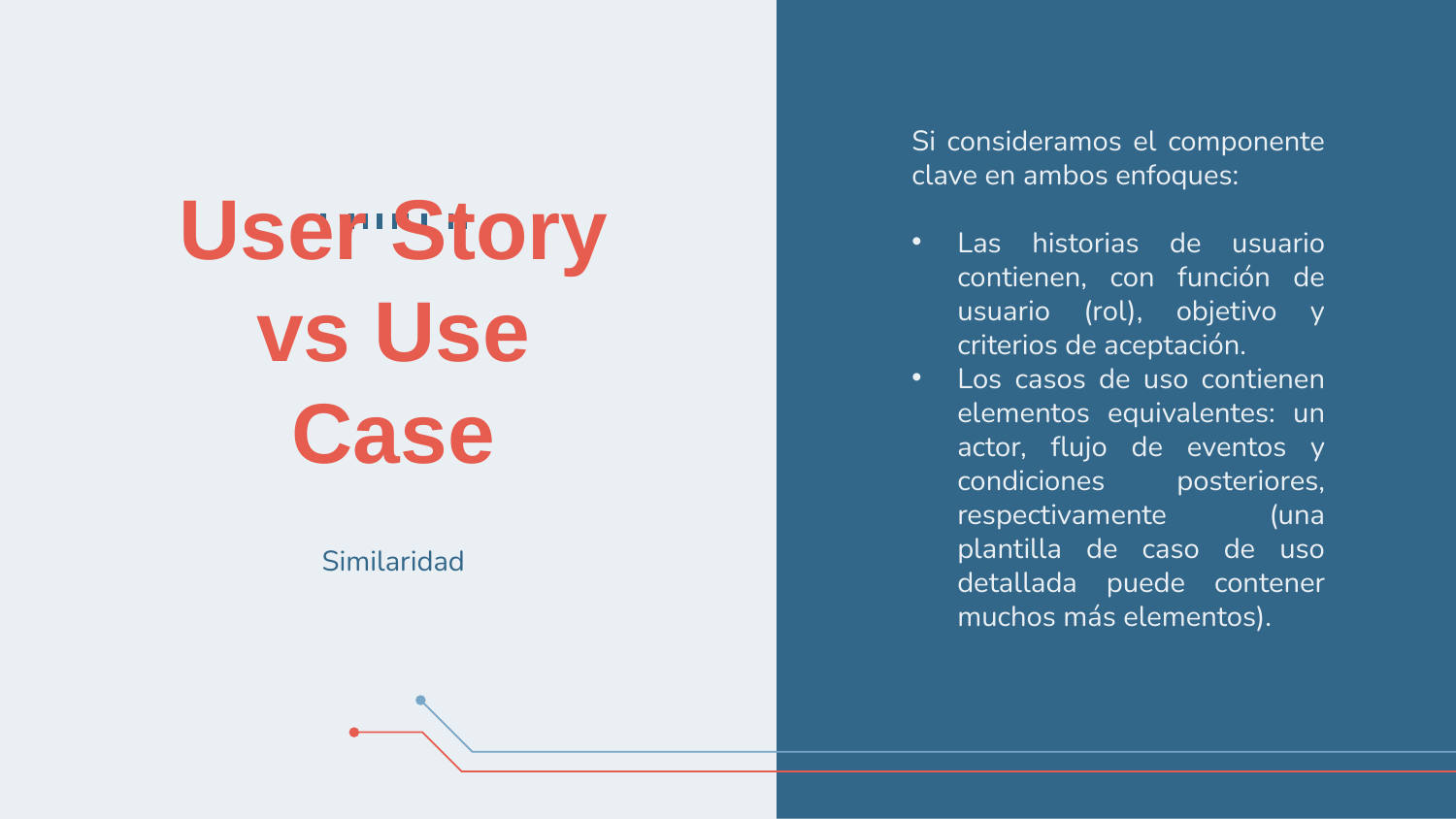

Si consideramos el componente clave en ambos enfoques:

Las historias de usuario contienen, con función de usuario (rol), objetivo y criterios de aceptación.
Los casos de uso contienen elementos equivalentes: un actor, flujo de eventos y condiciones posteriores, respectivamente (una plantilla de caso de uso detallada puede contener muchos más elementos).
# User Story vs Use Case
Similaridad